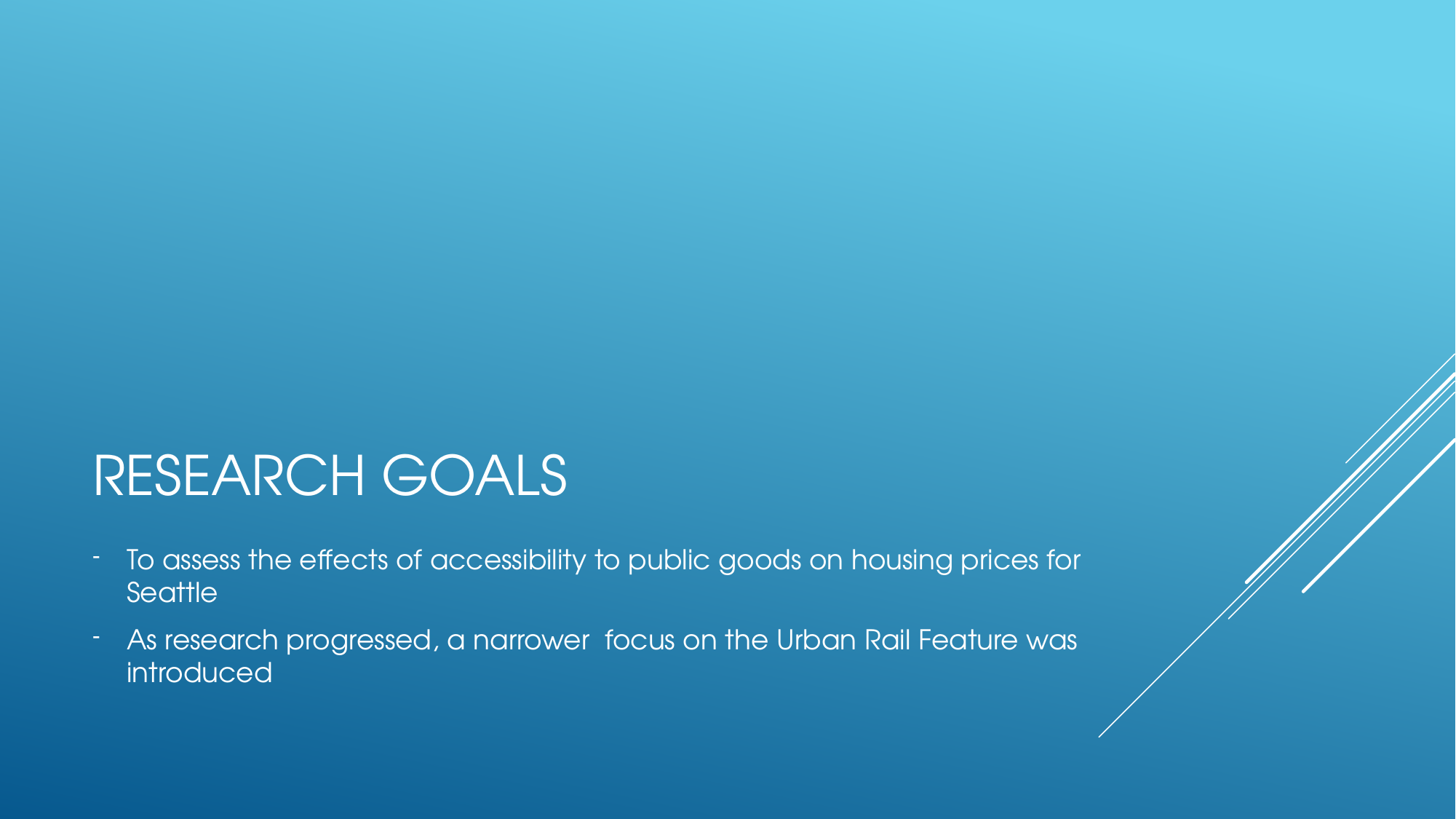

# Research Goals
To assess the effects of accessibility to public goods on housing prices for Seattle
As research progressed, a narrower  focus on the Urban Rail Feature was introduced